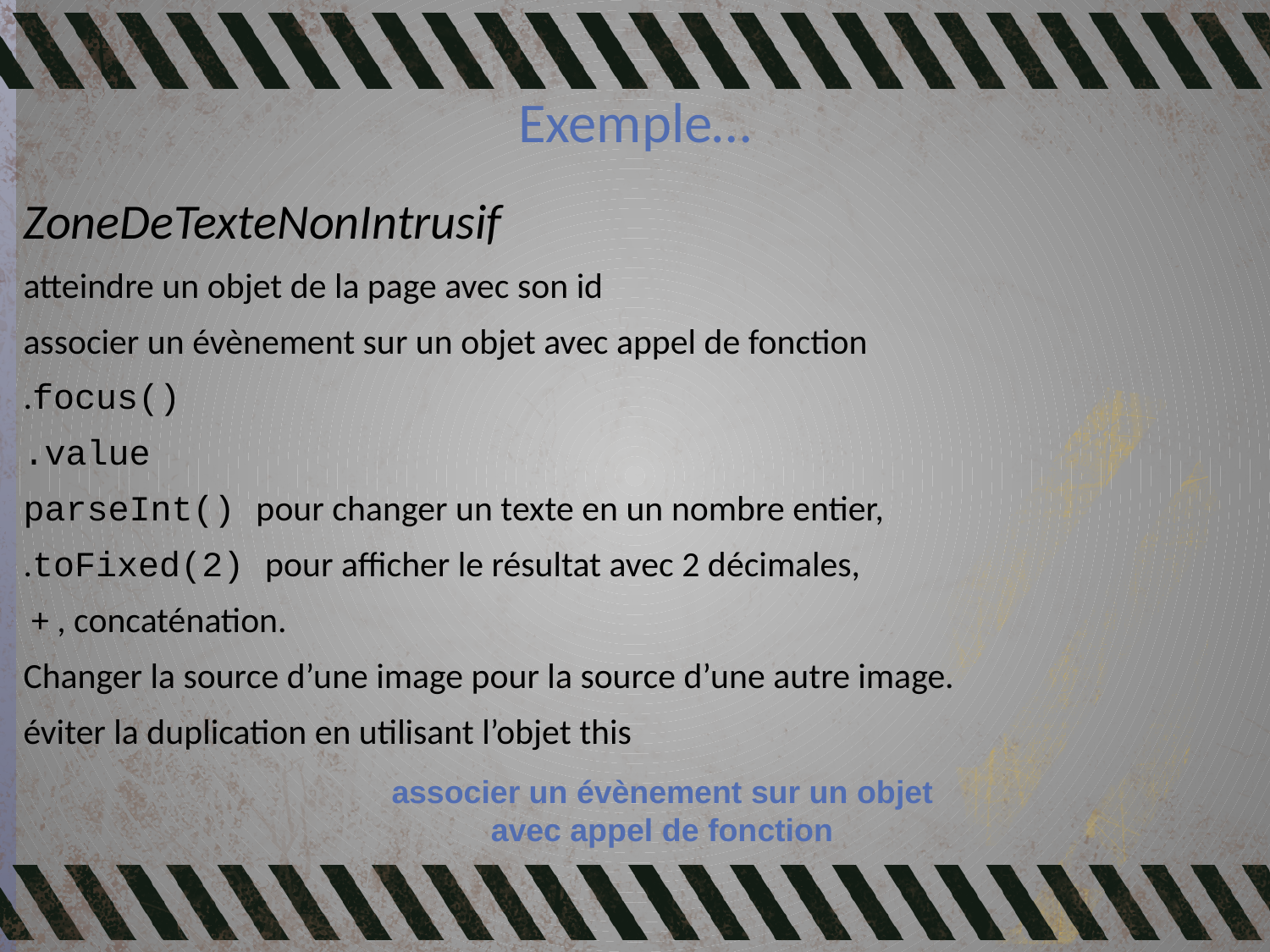

# Exemple…
ZoneDeTexteNonIntrusif
atteindre un objet de la page avec son id
associer un évènement sur un objet avec appel de fonction
.focus()
.value
parseInt() pour changer un texte en un nombre entier,
.toFixed(2) pour afficher le résultat avec 2 décimales,
 + , concaténation.
Changer la source d’une image pour la source d’une autre image.
éviter la duplication en utilisant l’objet this

associer un évènement sur un objet avec appel de fonction